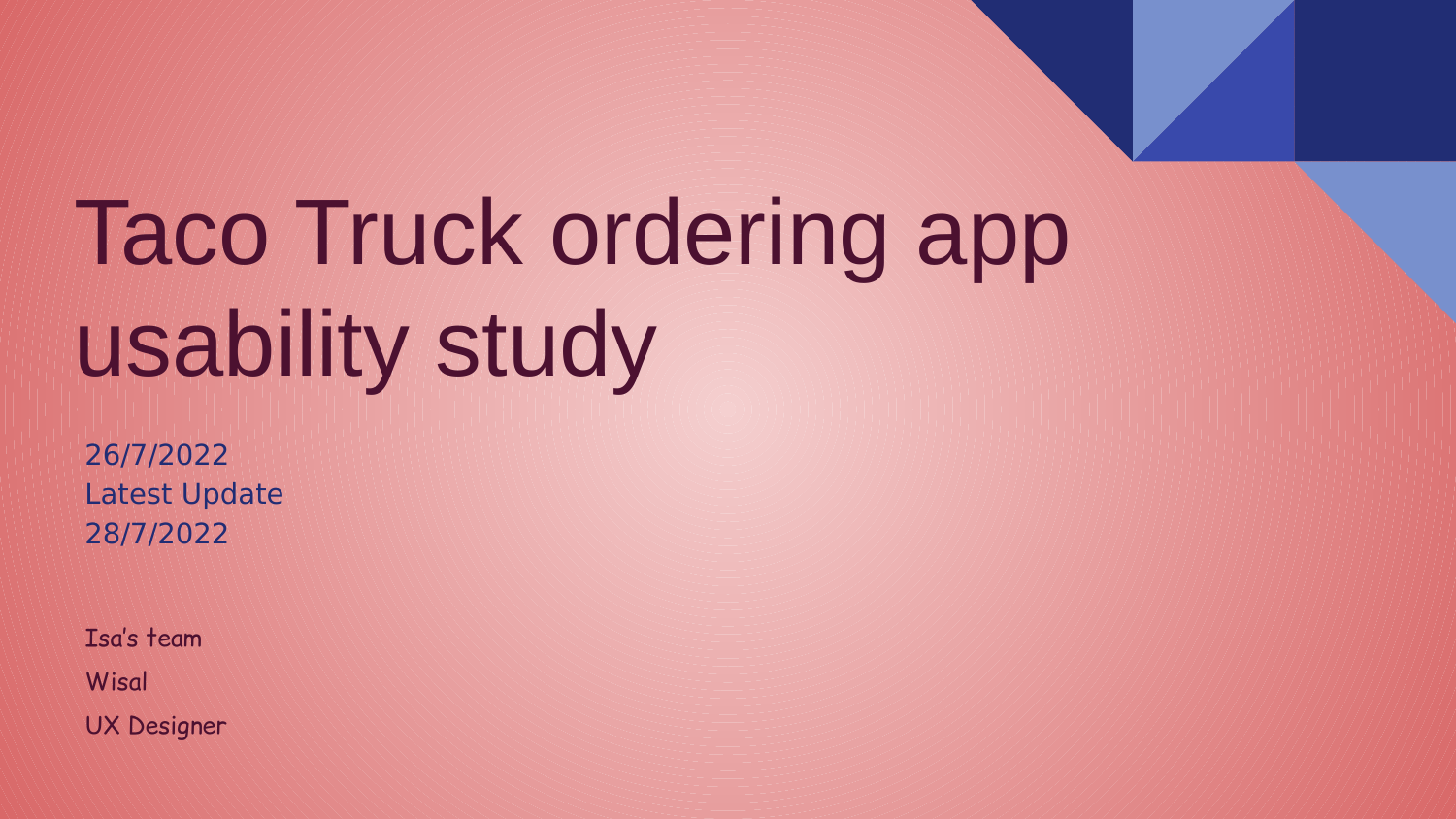

Taco Truck ordering app usability study
26/7/2022
Latest Update
28/7/2022
Isa’s team
Wisal
UX Designer